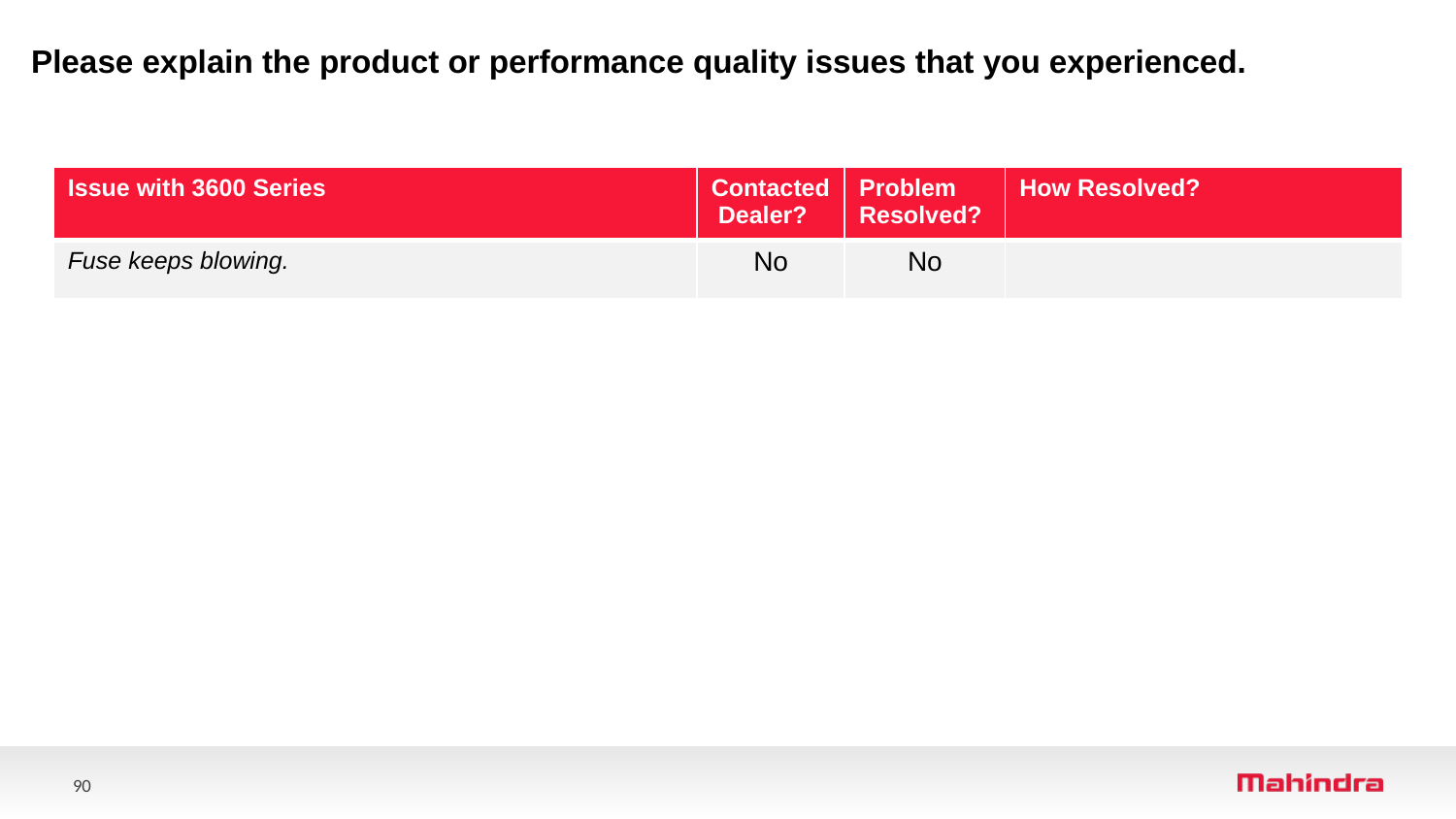

Please explain the product or performance quality issues that you experienced.
| Issue with 3600 Series | Contacted Dealer? | Problem  Resolved? | How Resolved? |
| --- | --- | --- | --- |
| Fuse keeps blowing. | No | No |  |
90